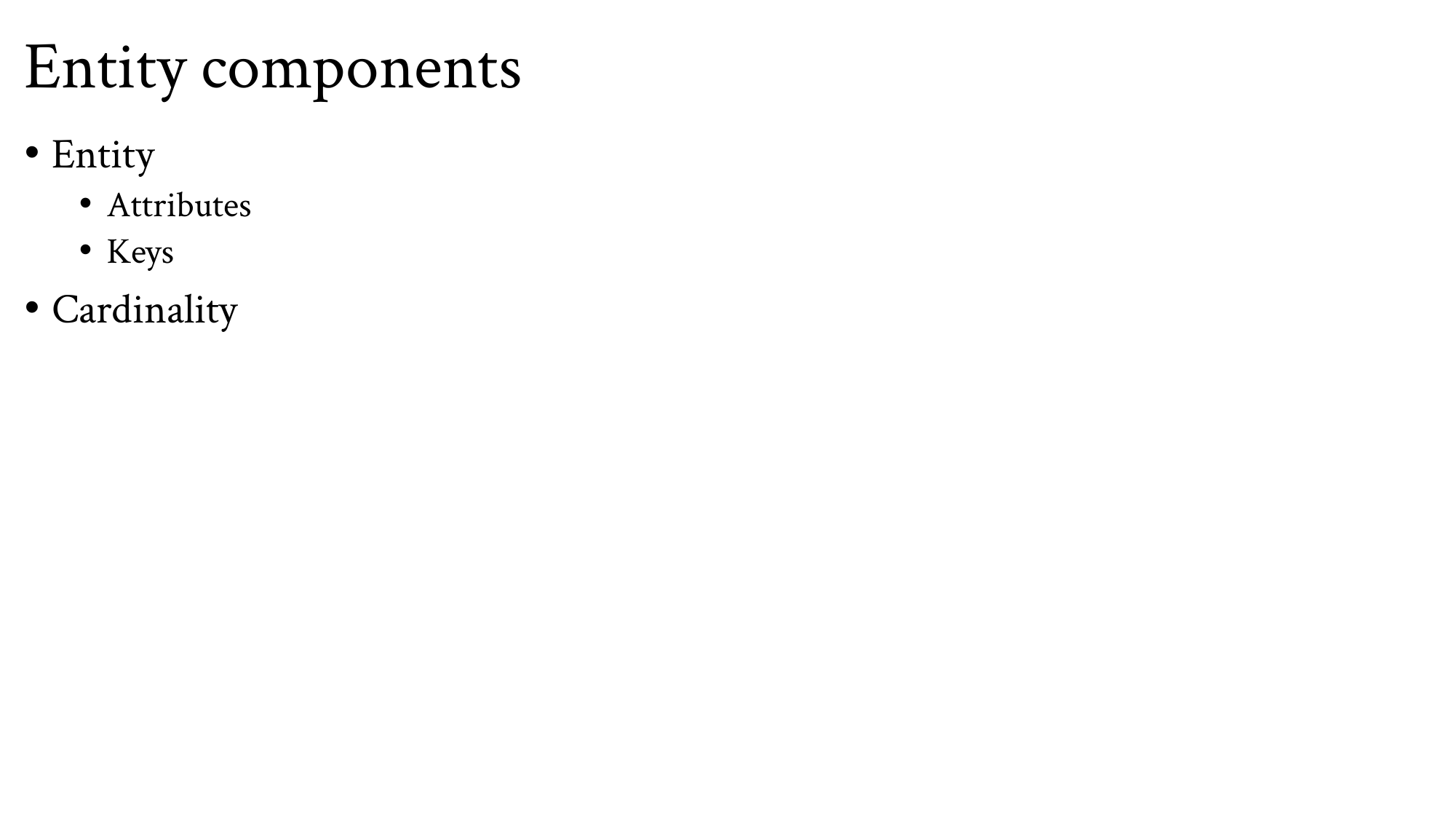

# Entity components
Entity
Attributes
Keys
Cardinality